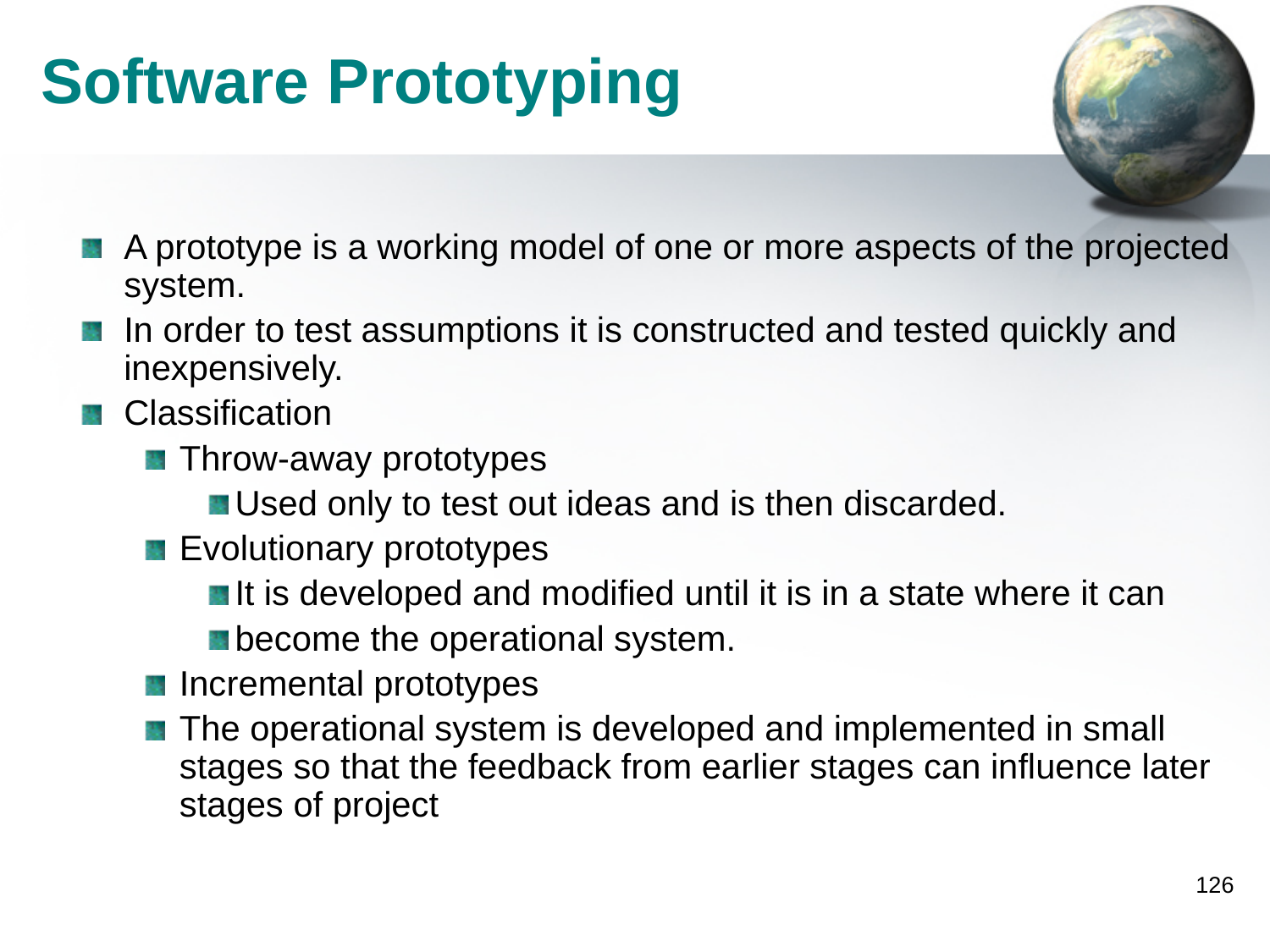

# Software Prototyping
A prototype is a working model of one or more aspects of the projected system.
In order to test assumptions it is constructed and tested quickly and inexpensively.
Classification
Throw-away prototypes
Used only to test out ideas and is then discarded.
Evolutionary prototypes
It is developed and modified until it is in a state where it can
become the operational system.
Incremental prototypes
The operational system is developed and implemented in small stages so that the feedback from earlier stages can influence later stages of project
126